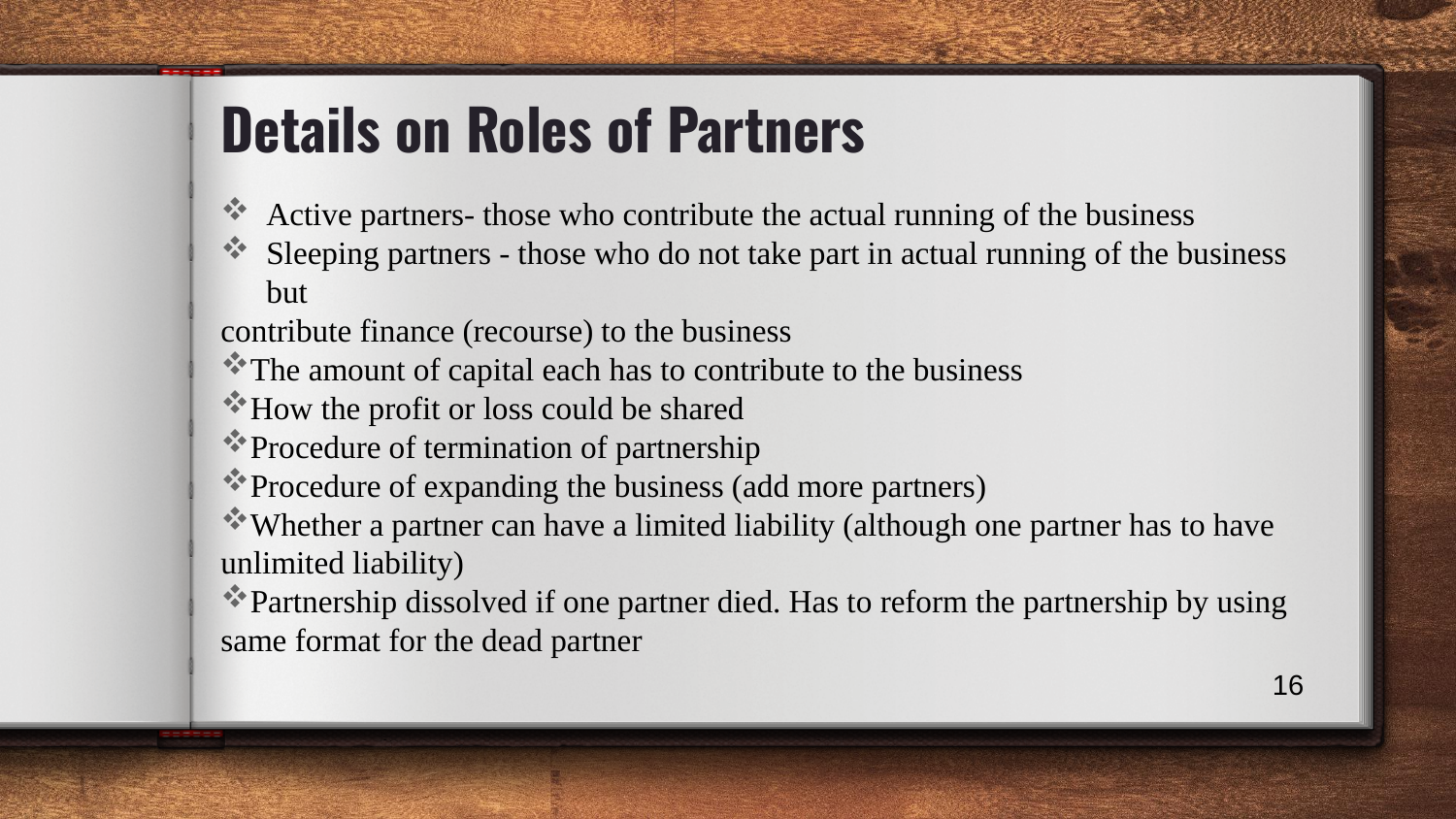

# Details on Roles of Partners
Active partners- those who contribute the actual running of the business
Sleeping partners - those who do not take part in actual running of the business but
contribute finance (recourse) to the business
The amount of capital each has to contribute to the business
How the profit or loss could be shared
Procedure of termination of partnership
Procedure of expanding the business (add more partners)
Whether a partner can have a limited liability (although one partner has to have
unlimited liability)
Partnership dissolved if one partner died. Has to reform the partnership by using
same format for the dead partner
16